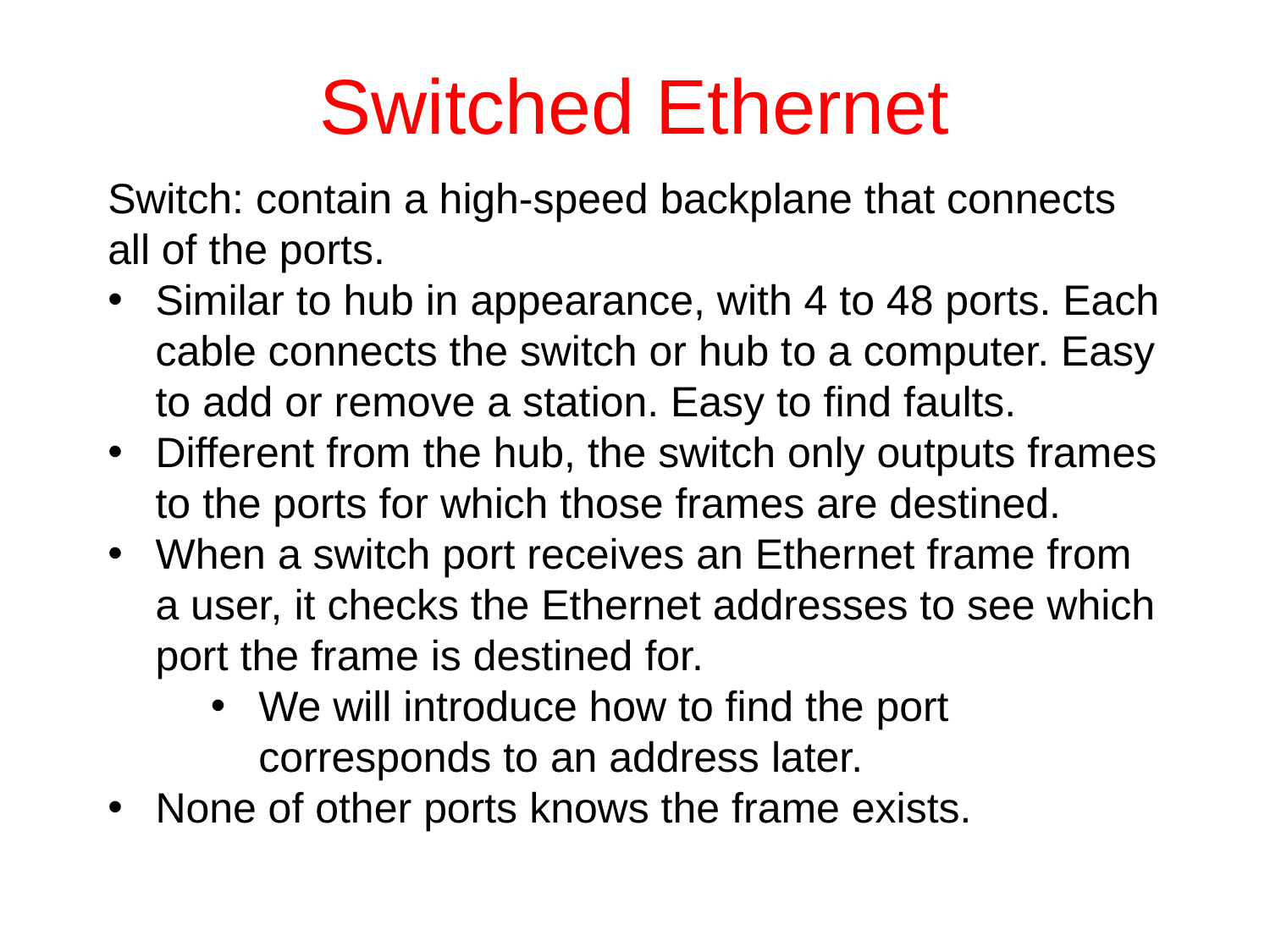

# Switched Ethernet
Switch: contain a high-speed backplane that connects all of the ports.
Similar to hub in appearance, with 4 to 48 ports. Each cable connects the switch or hub to a computer. Easy to add or remove a station. Easy to find faults.
Different from the hub, the switch only outputs frames to the ports for which those frames are destined.
When a switch port receives an Ethernet frame from a user, it checks the Ethernet addresses to see which port the frame is destined for.
We will introduce how to find the port corresponds to an address later.
None of other ports knows the frame exists.